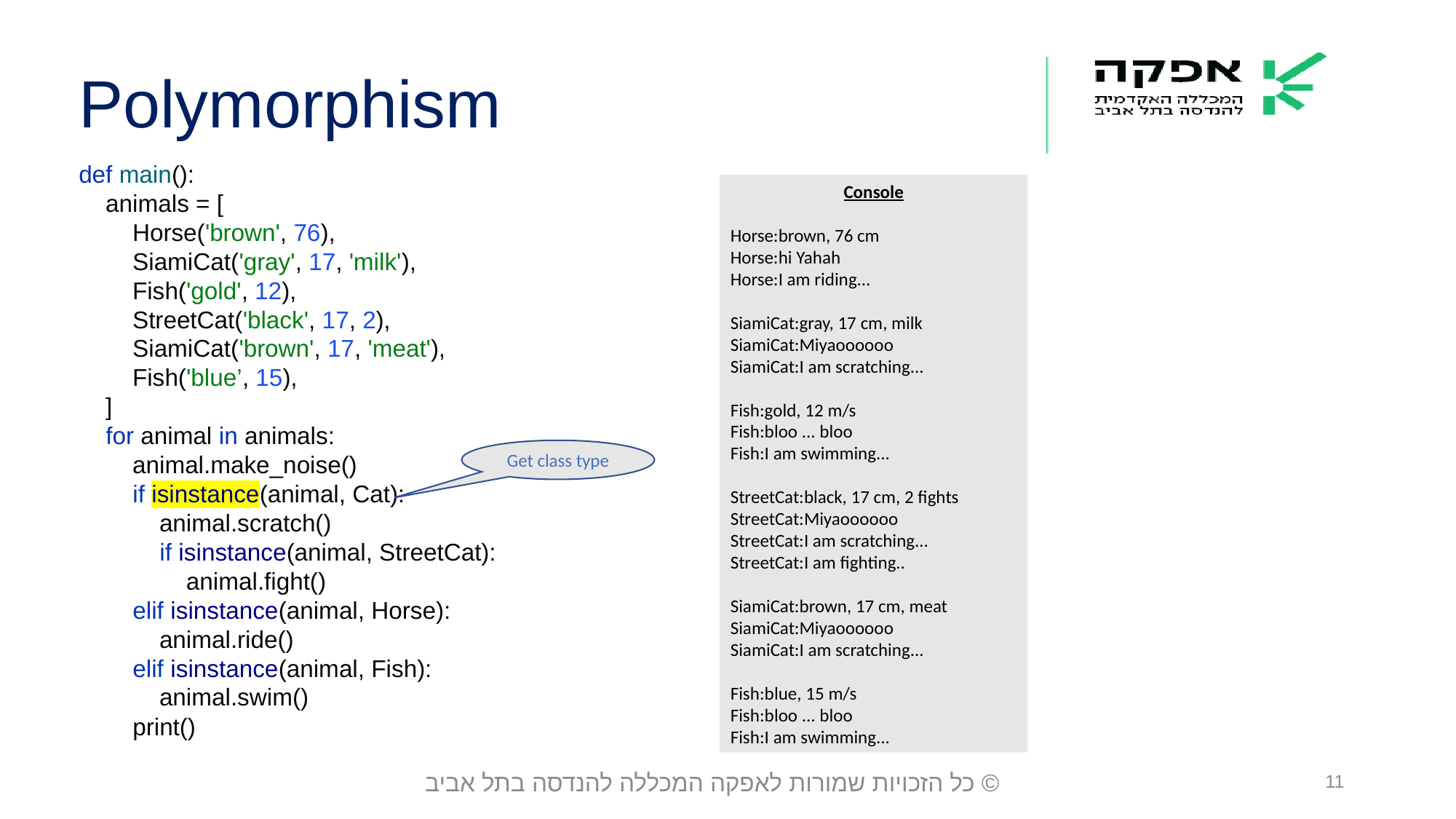

Polymorphism
def main():
    animals = [
        Horse('brown', 76),
        SiamiCat('gray', 17, 'milk'),
        Fish('gold', 12),
        StreetCat('black', 17, 2),
        SiamiCat('brown', 17, 'meat'),
        Fish('blue’, 15),
    ]
    for animal in animals:
        animal.make_noise()
        if isinstance(animal, Cat):
            animal.scratch()
            if isinstance(animal, StreetCat):
                animal.fight()
        elif isinstance(animal, Horse):
            animal.ride()
        elif isinstance(animal, Fish):
            animal.swim()
        print()
Console

Horse:brown, 76 cm
Horse:hi Yahah
Horse:I am riding...

SiamiCat:gray, 17 cm, milk
SiamiCat:Miyaoooooo
SiamiCat:I am scratching...

Fish:gold, 12 m/s
Fish:bloo ... bloo
Fish:I am swimming...

StreetCat:black, 17 cm, 2 fights
StreetCat:Miyaoooooo
StreetCat:I am scratching...
StreetCat:I am fighting..

SiamiCat:brown, 17 cm, meat
SiamiCat:Miyaoooooo
SiamiCat:I am scratching...

Fish:blue, 15 m/s
Fish:bloo ... bloo
Fish:I am swimming...
Get class type
© כל הזכויות שמורות לאפקה המכללה להנדסה בתל אביב
11